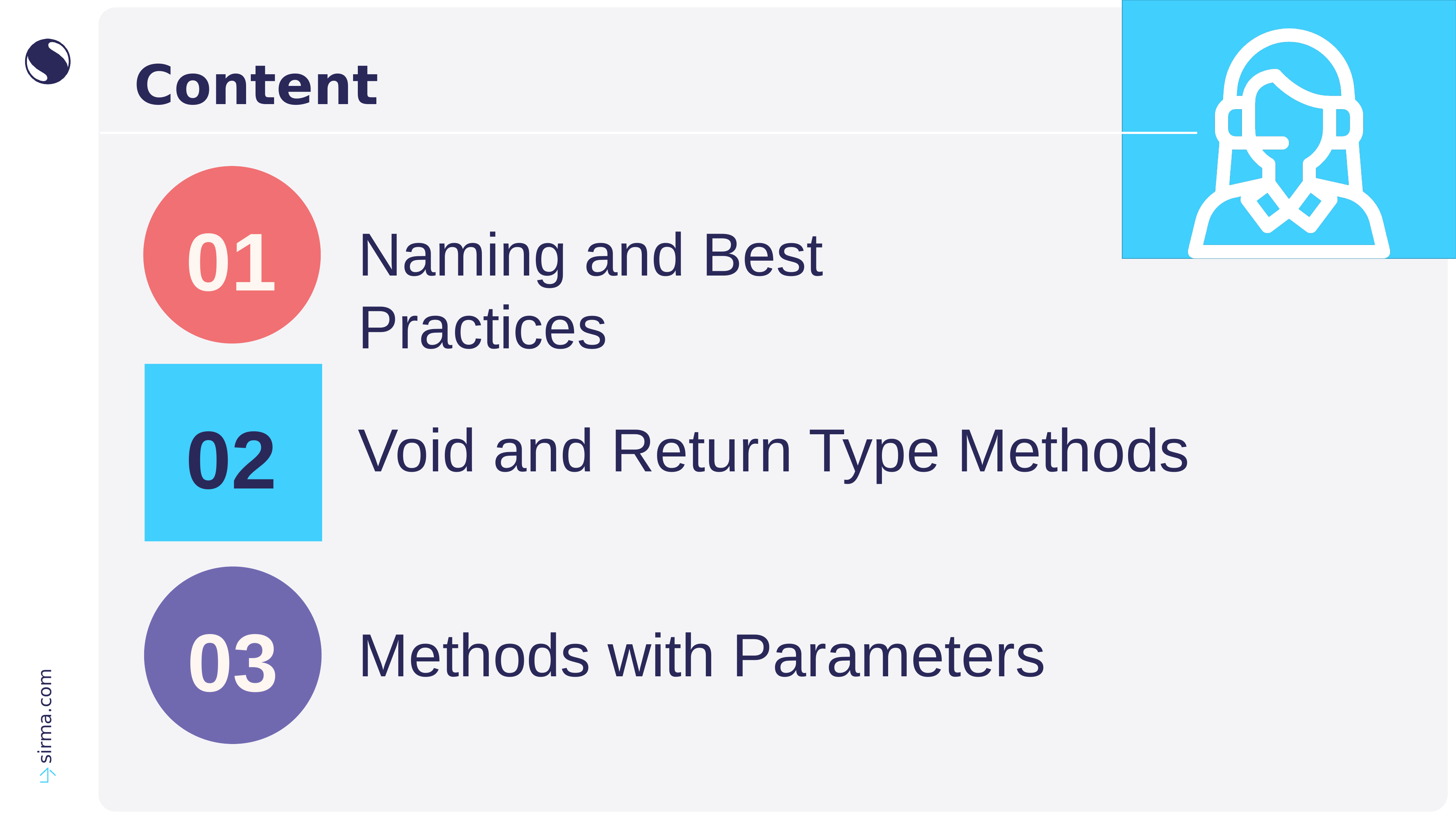

# Content

04

01
Naming and Best Practices

05

02
Void and Return Type Methods

06

03
Methods with Parameters